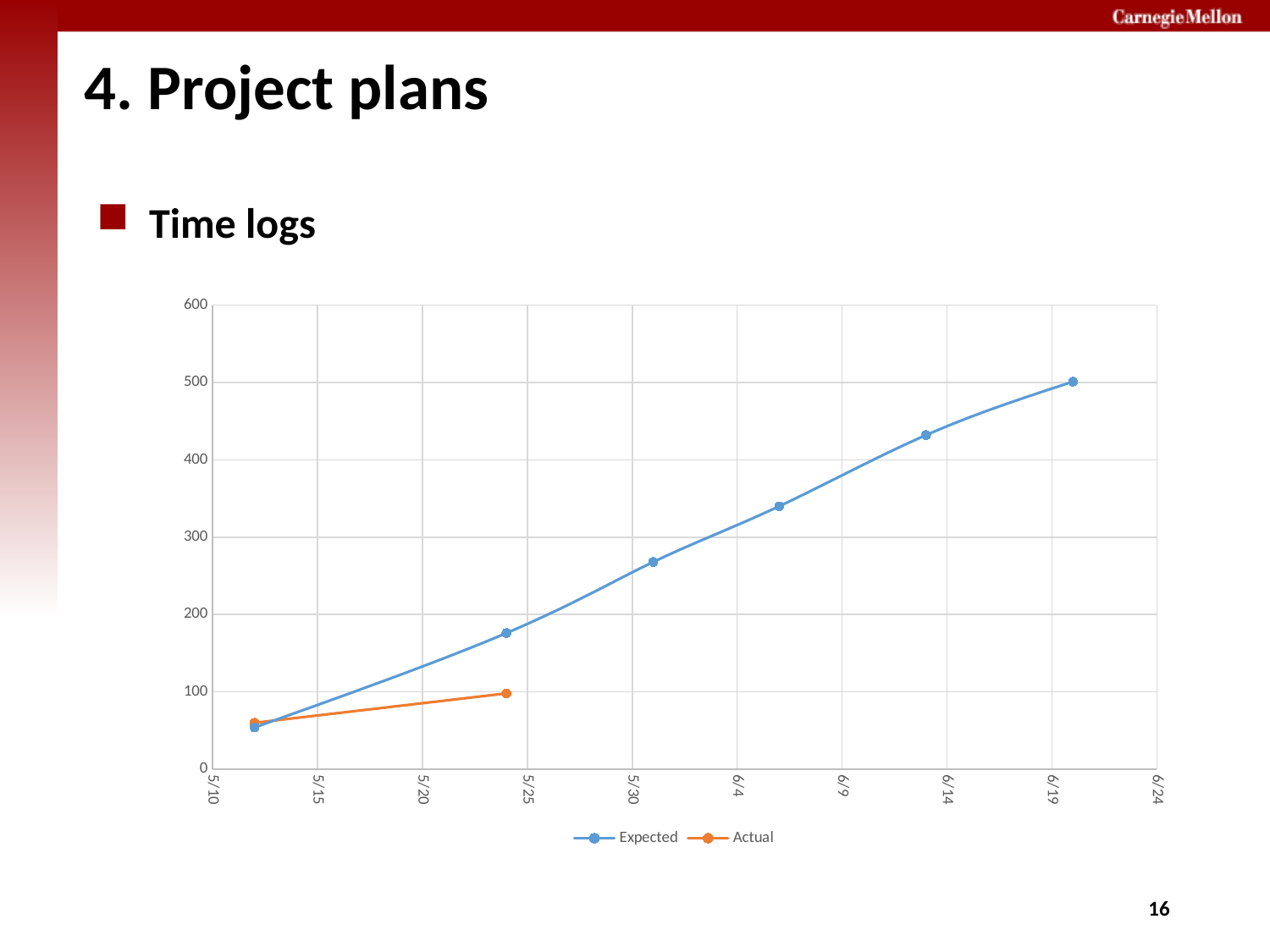

# 4. Project plans
Time logs

### Chart

| Category |  |  |
|---|---|---|
16